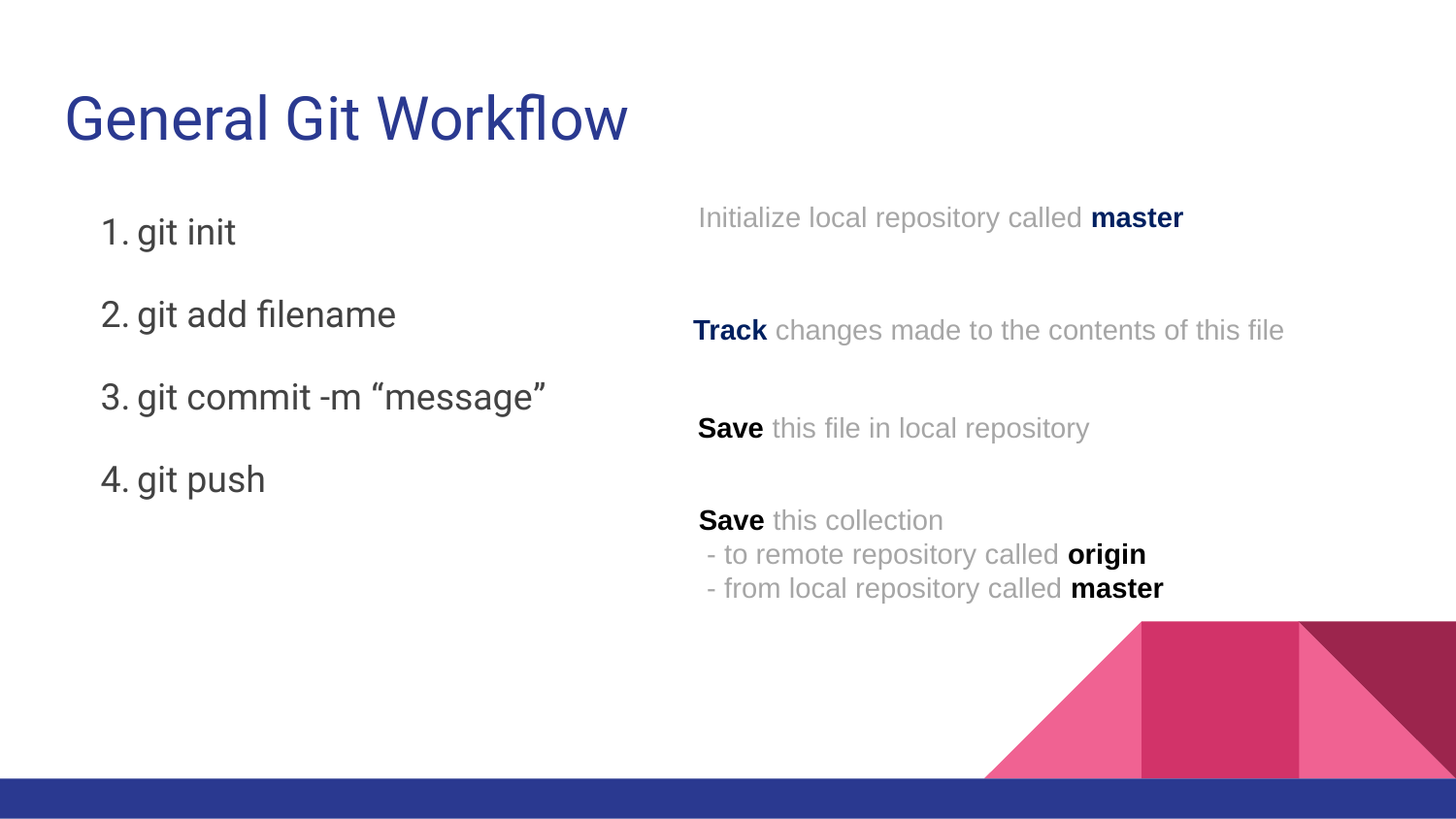

# General Git Workflow
git init
git add filename
git commit -m “message”
git push

Initialize local repository called master
Track changes made to the contents of this file
Save this file in local repository
Save this collection
 - to remote repository called origin
 - from local repository called master